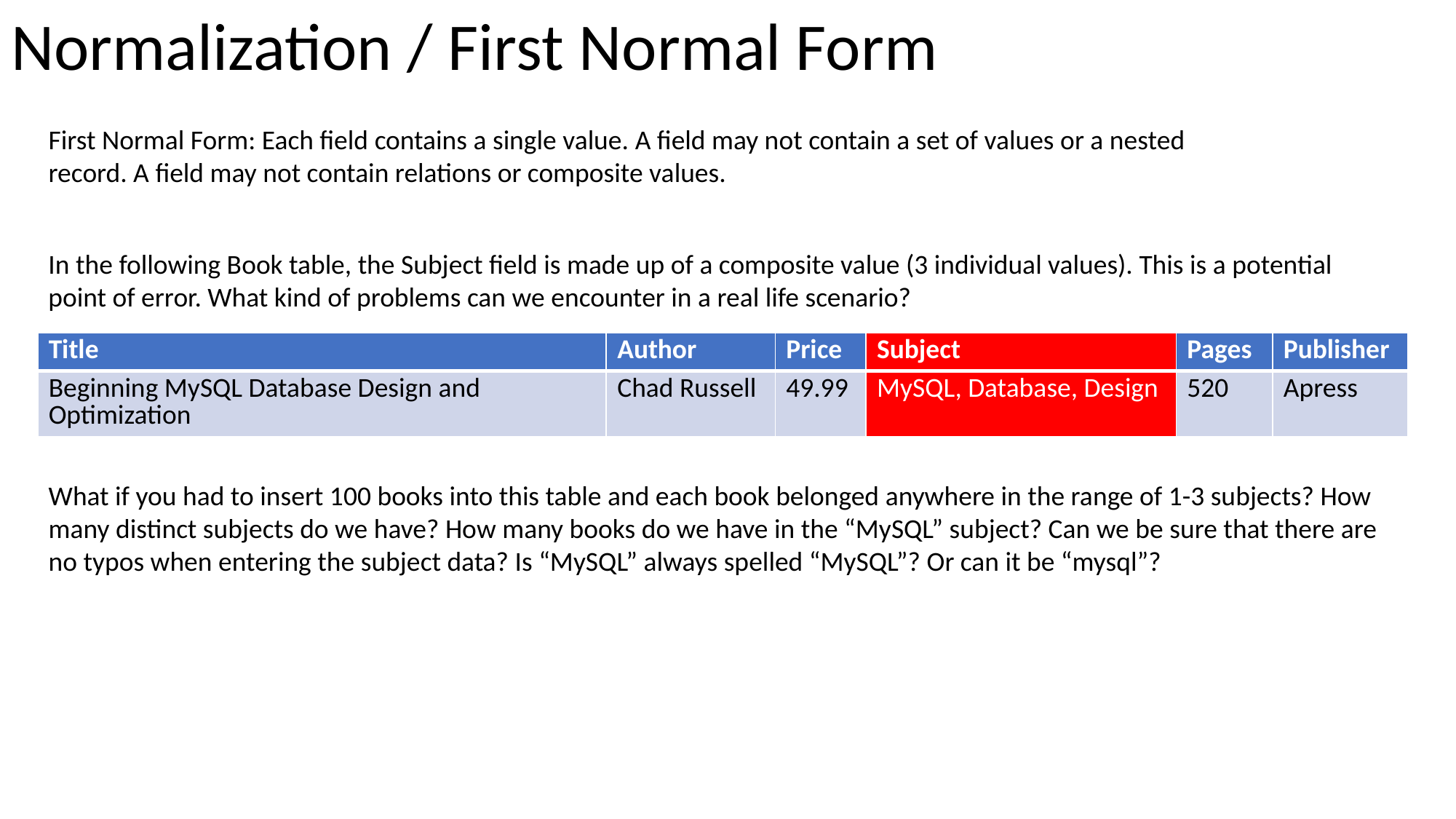

# Normalization / First Normal Form
First Normal Form: Each field contains a single value. A field may not contain a set of values or a nested record. A field may not contain relations or composite values.
In the following Book table, the Subject field is made up of a composite value (3 individual values). This is a potential point of error. What kind of problems can we encounter in a real life scenario?
| Title | Author | Price | Subject | Pages | Publisher |
| --- | --- | --- | --- | --- | --- |
| Beginning MySQL Database Design and Optimization | Chad Russell | 49.99 | MySQL, Database, Design | 520 | Apress |
What if you had to insert 100 books into this table and each book belonged anywhere in the range of 1-3 subjects? How many distinct subjects do we have? How many books do we have in the “MySQL” subject? Can we be sure that there are no typos when entering the subject data? Is “MySQL” always spelled “MySQL”? Or can it be “mysql”?